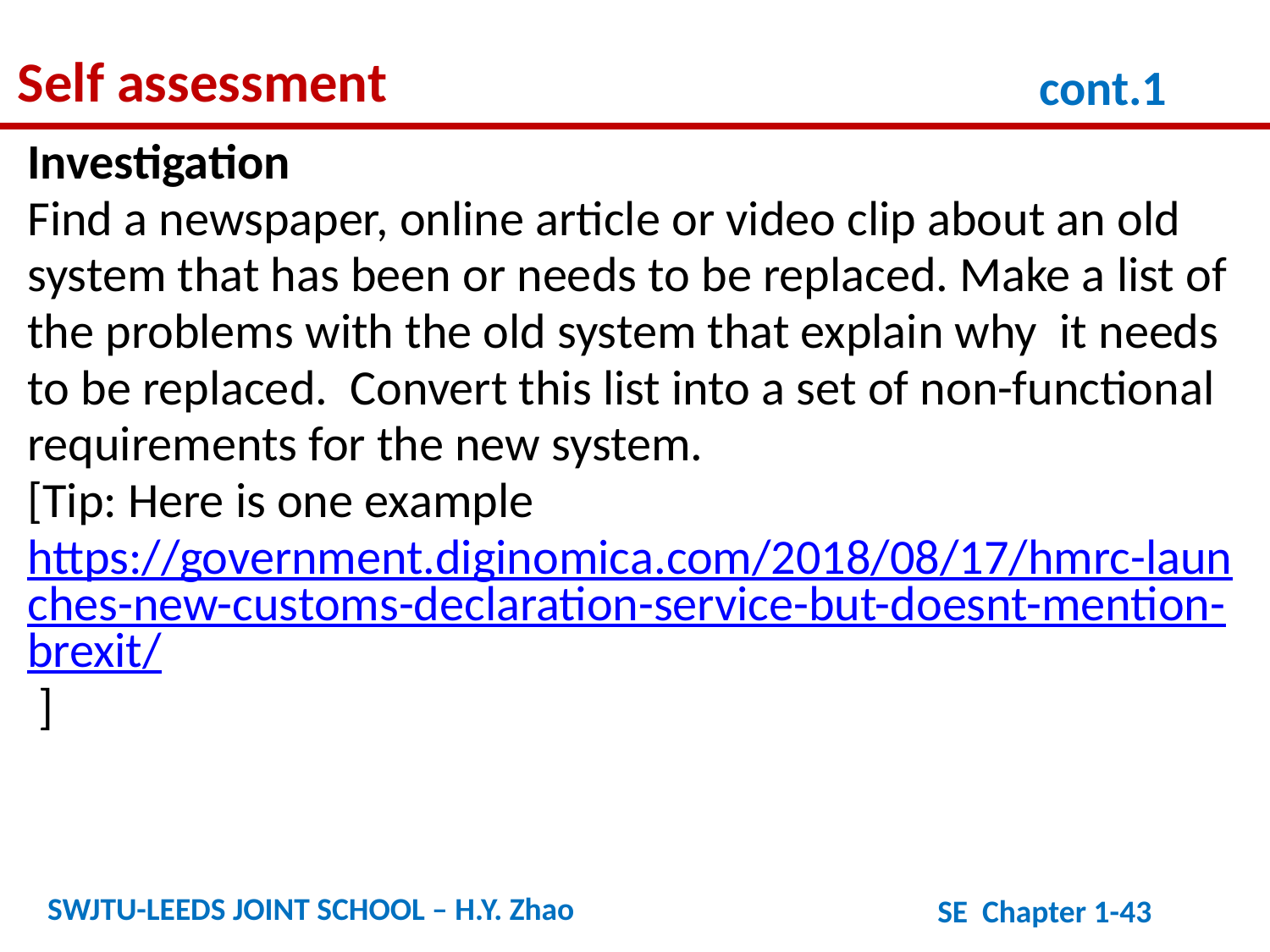

Self assessment
cont.1
Investigation
Find a newspaper, online article or video clip about an old system that has been or needs to be replaced. Make a list of the problems with the old system that explain why  it needs to be replaced.  Convert this list into a set of non-functional requirements for the new system.
[Tip: Here is one example https://government.diginomica.com/2018/08/17/hmrc-launches-new-customs-declaration-service-but-doesnt-mention-brexit/ ]
SWJTU-LEEDS JOINT SCHOOL – H.Y. Zhao
SE  Chapter 1-43